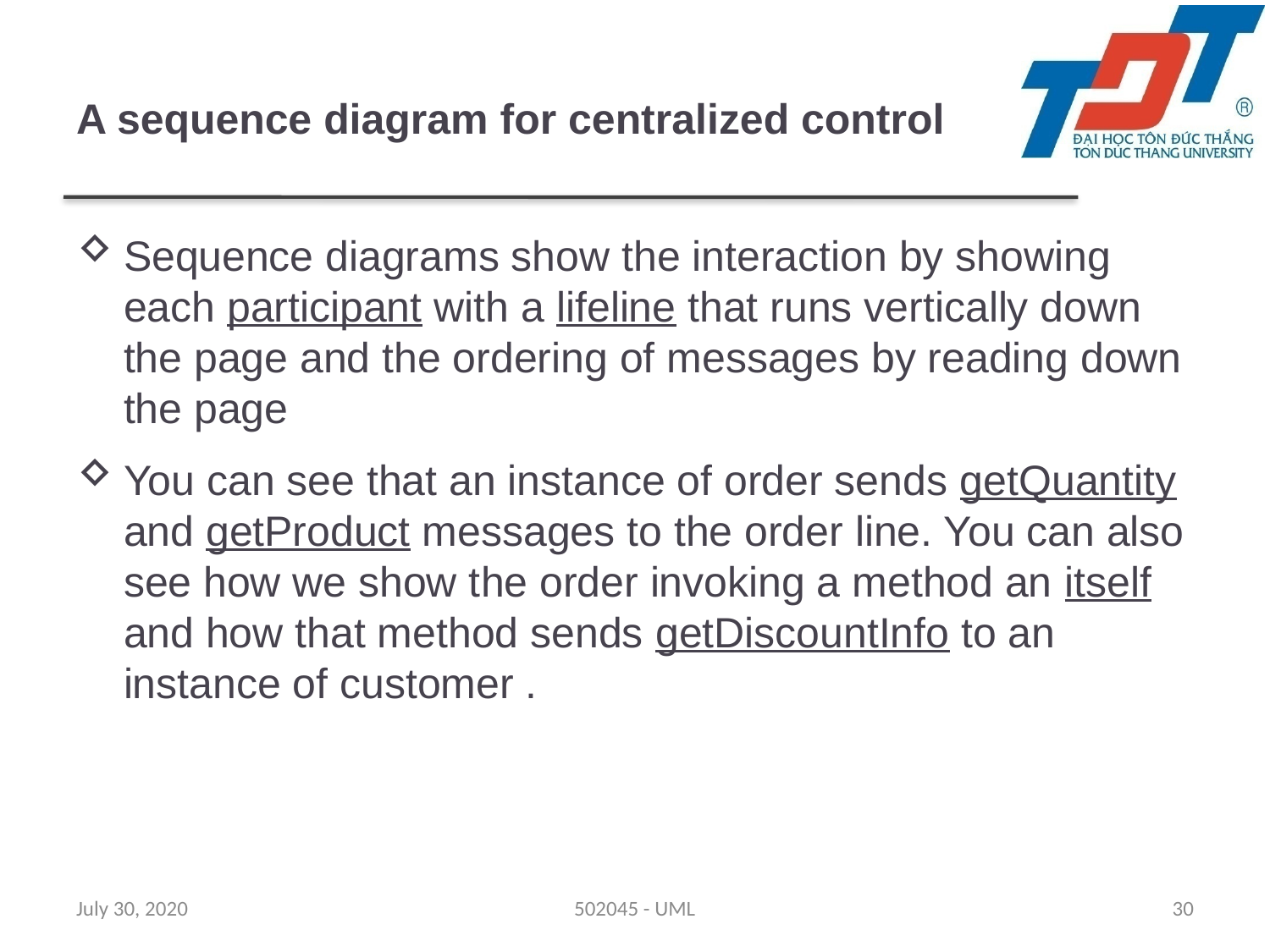

# A sequence diagram for centralized control
Sequence diagrams show the interaction by showing each participant with a lifeline that runs vertically down the page and the ordering of messages by reading down the page
You can see that an instance of order sends getQuantity and getProduct messages to the order line. You can also see how we show the order invoking a method an itself and how that method sends getDiscountInfo to an instance of customer .
July 30, 2020
502045 - UML
30